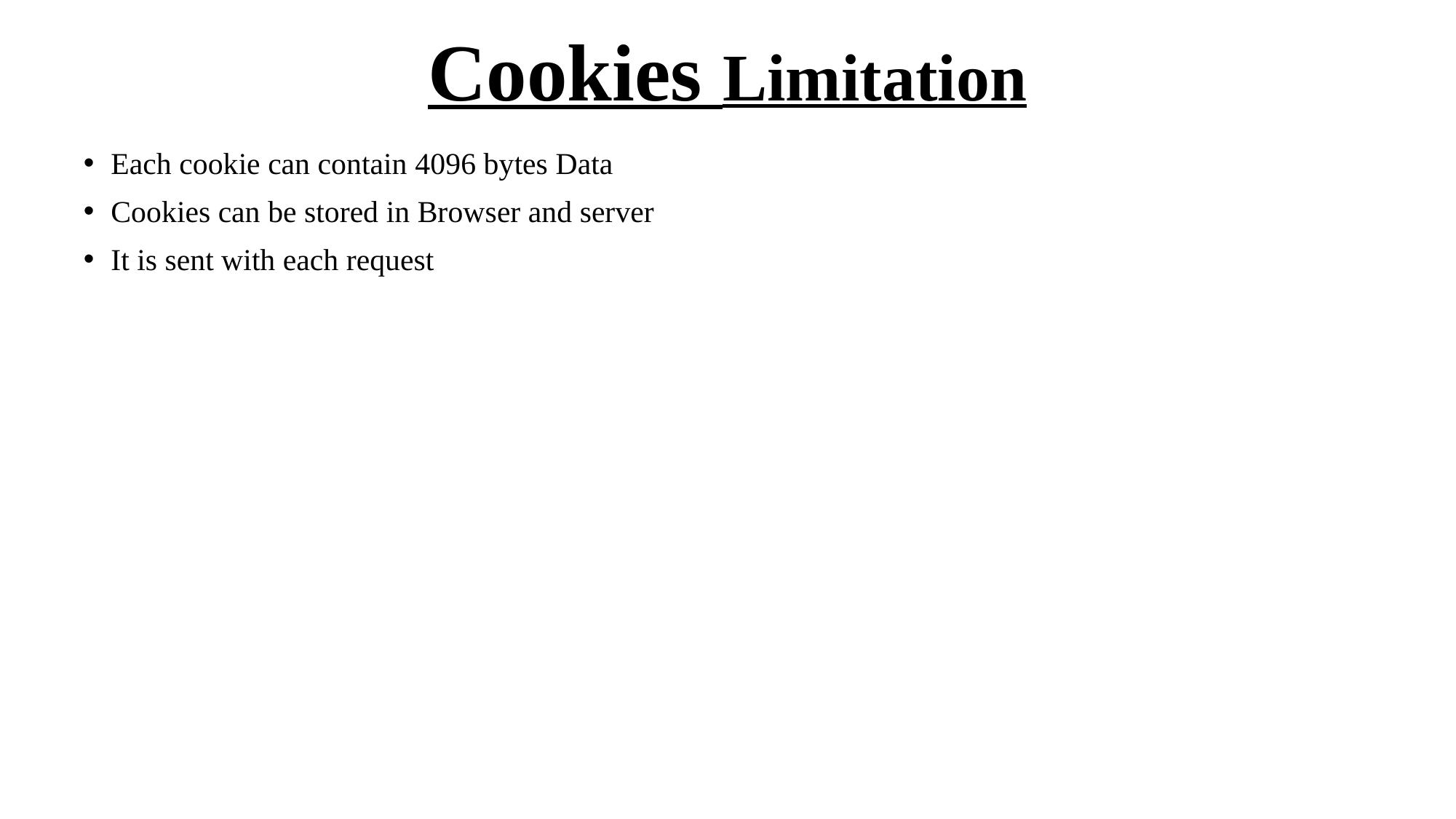

# Cookies Limitation
Each cookie can contain 4096 bytes Data
Cookies can be stored in Browser and server
It is sent with each request